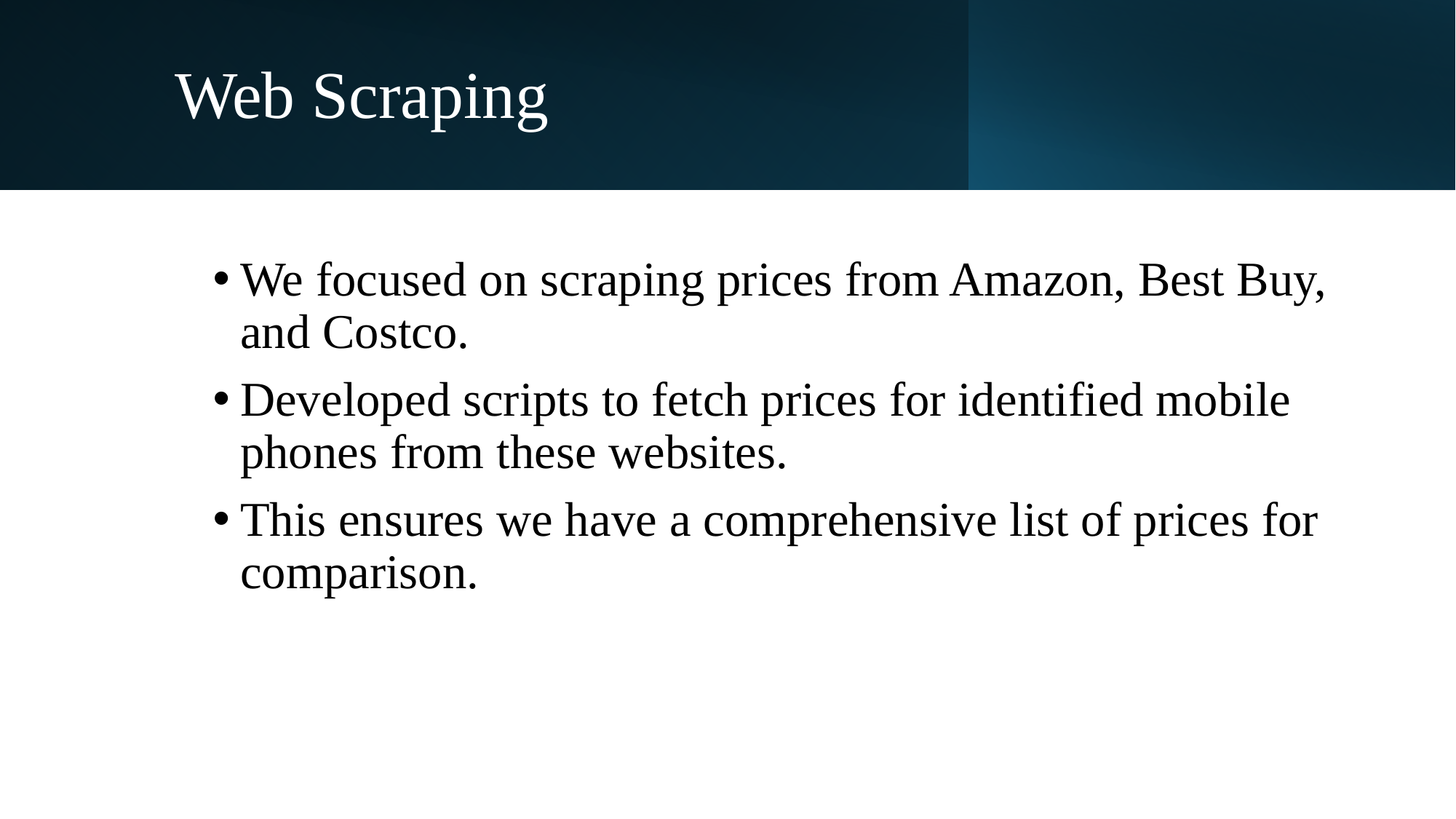

# Web Scraping
We focused on scraping prices from Amazon, Best Buy, and Costco.
Developed scripts to fetch prices for identified mobile phones from these websites.
This ensures we have a comprehensive list of prices for comparison.